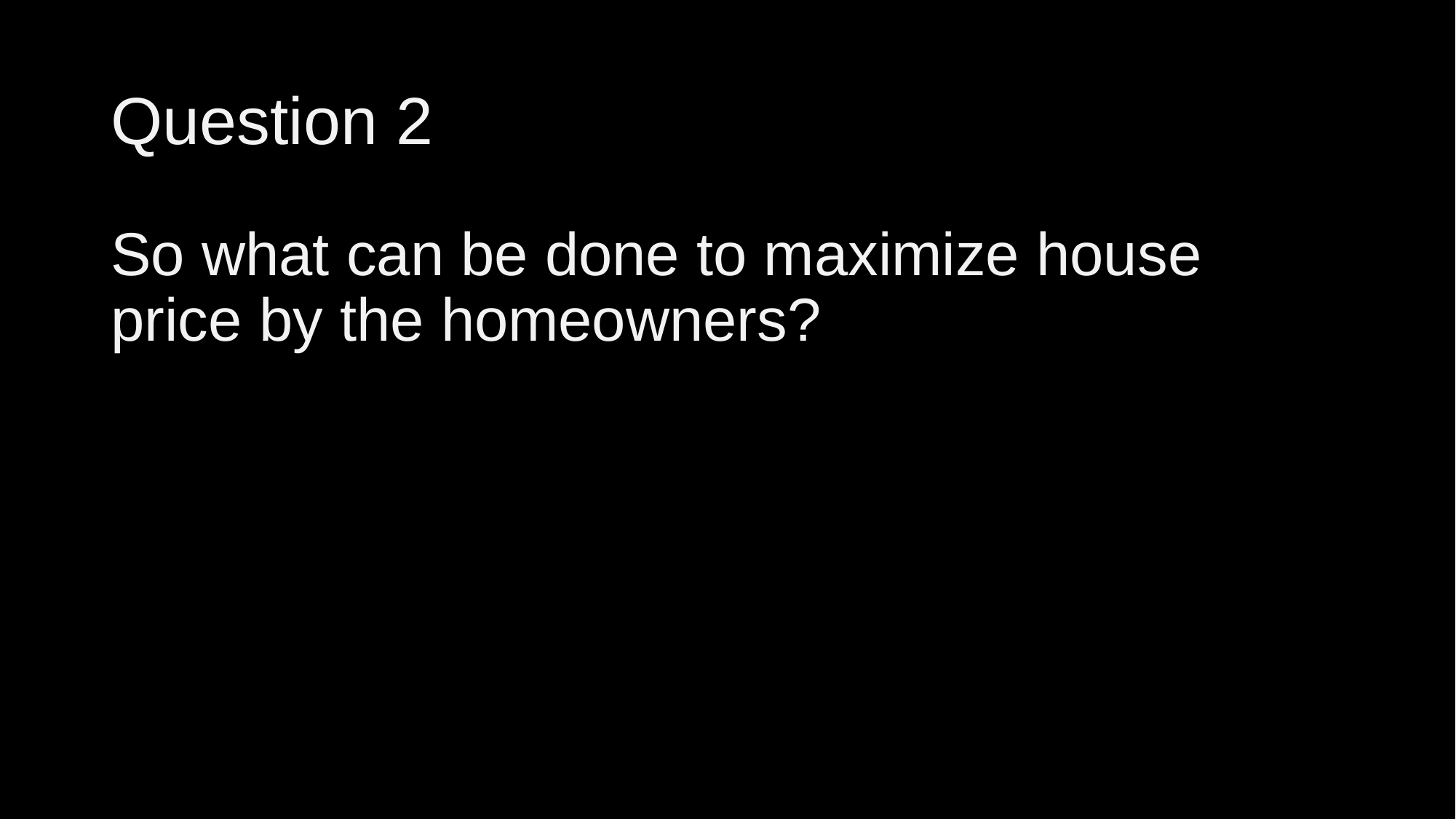

# Question 2
So what can be done to maximize house price by the homeowners?